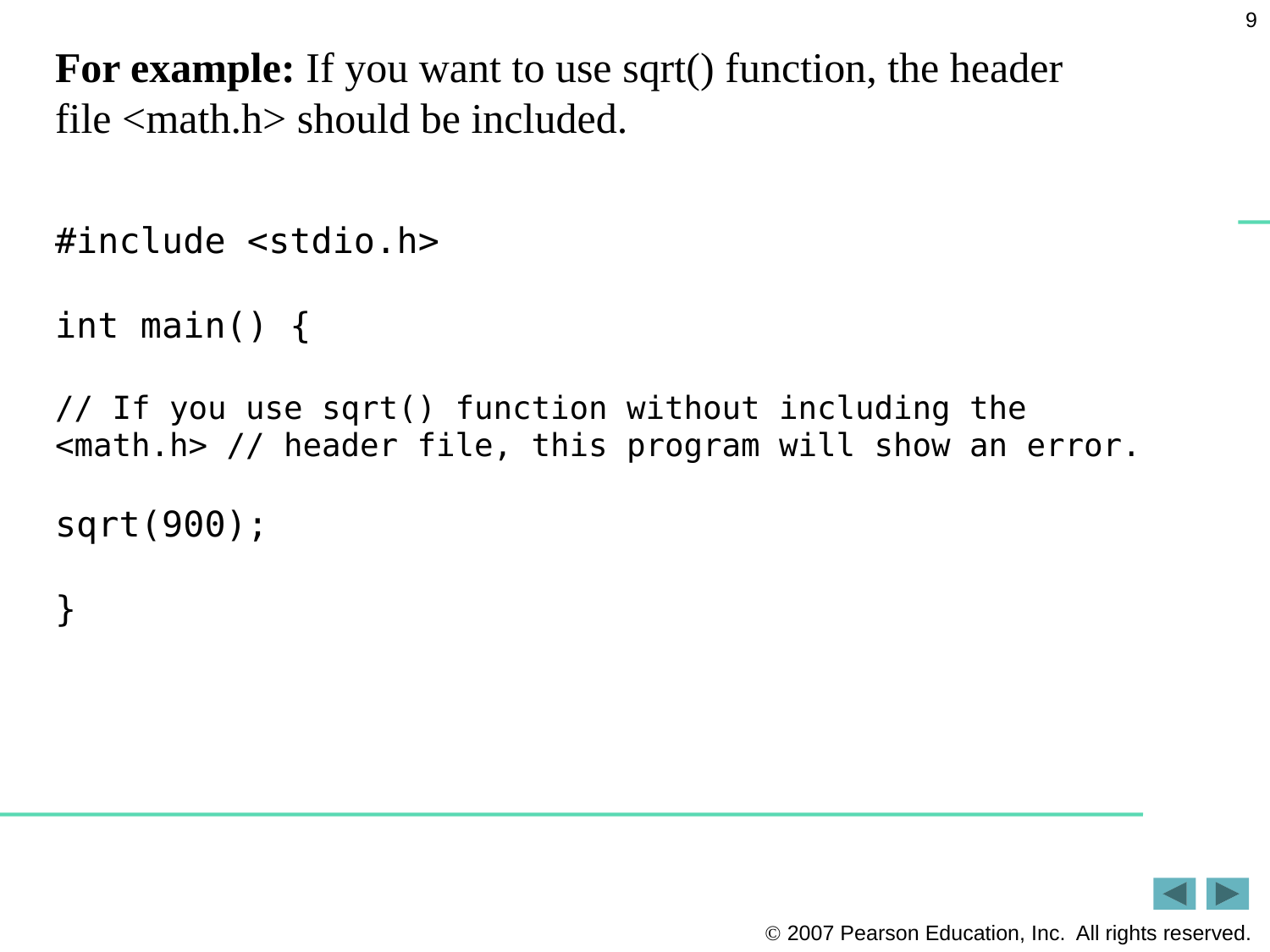

9
For example: If you want to use sqrt() function, the header file <math.h> should be included.

#include <stdio.h>

int main() {

// If you use sqrt() function without including the <math.h> // header file, this program will show an error.

sqrt(900);

}